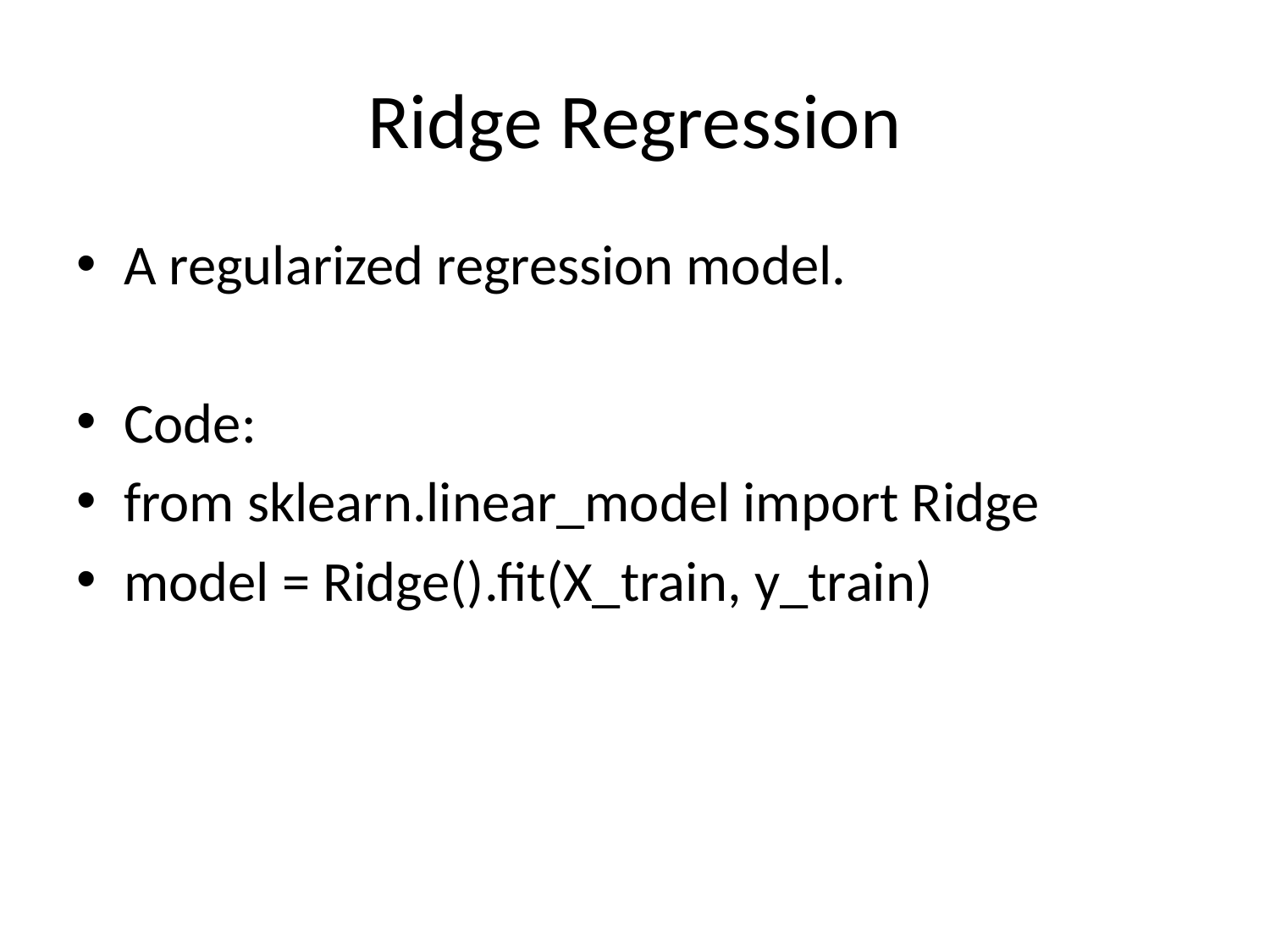

# Ridge Regression
A regularized regression model.

Code:
from sklearn.linear_model import Ridge
model = Ridge().fit(X_train, y_train)